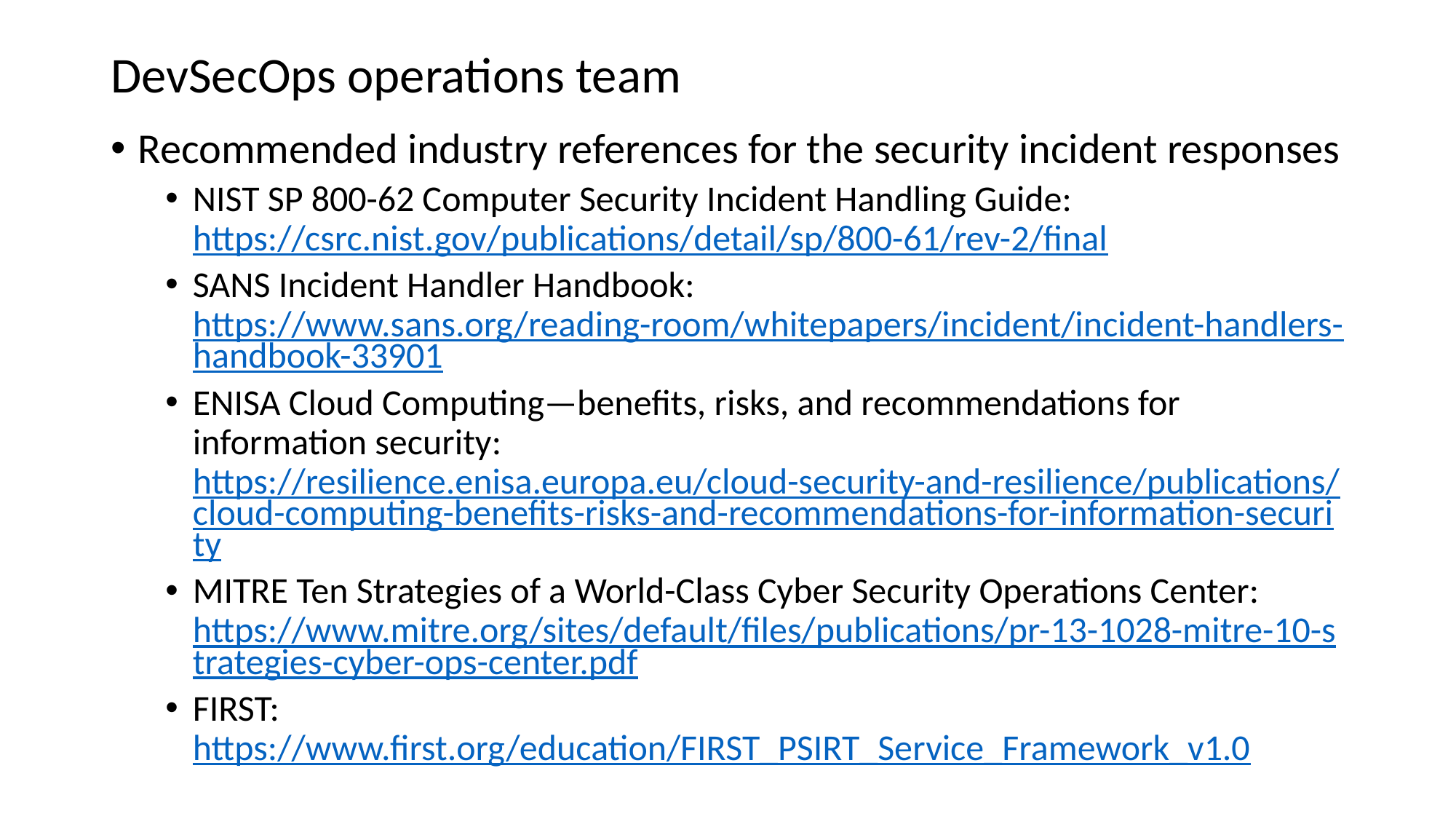

# DevSecOps operations team
Recommended industry references for the security incident responses
NIST SP 800-62 Computer Security Incident Handling Guide: https://csrc.nist.gov/publications/detail/sp/800-61/rev-2/final
SANS Incident Handler Handbook: https://www.sans.org/reading-room/whitepapers/incident/incident-handlers-handbook-33901
ENISA Cloud Computing—benefits, risks, and recommendations for information security: https://resilience.enisa.europa.eu/cloud-security-and-resilience/publications/cloud-computing-benefits-risks-and-recommendations-for-information-security
MITRE Ten Strategies of a World-Class Cyber Security Operations Center: https://www.mitre.org/sites/default/files/publications/pr-13-1028-mitre-10-strategies-cyber-ops-center.pdf
FIRST: https://www.first.org/education/FIRST_PSIRT_Service_Framework_v1.0